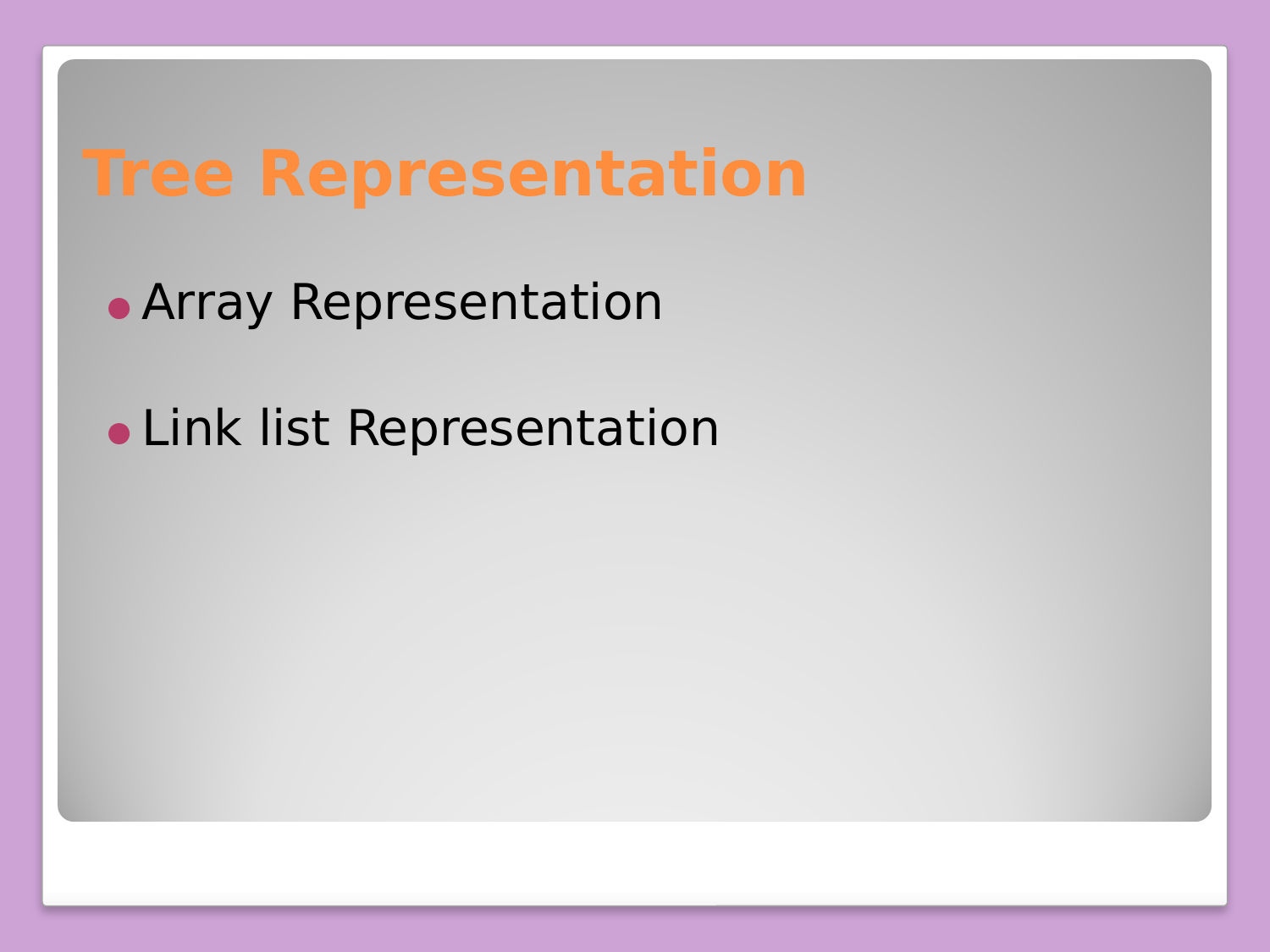

# Tree Representation
Array Representation

Link list Representation